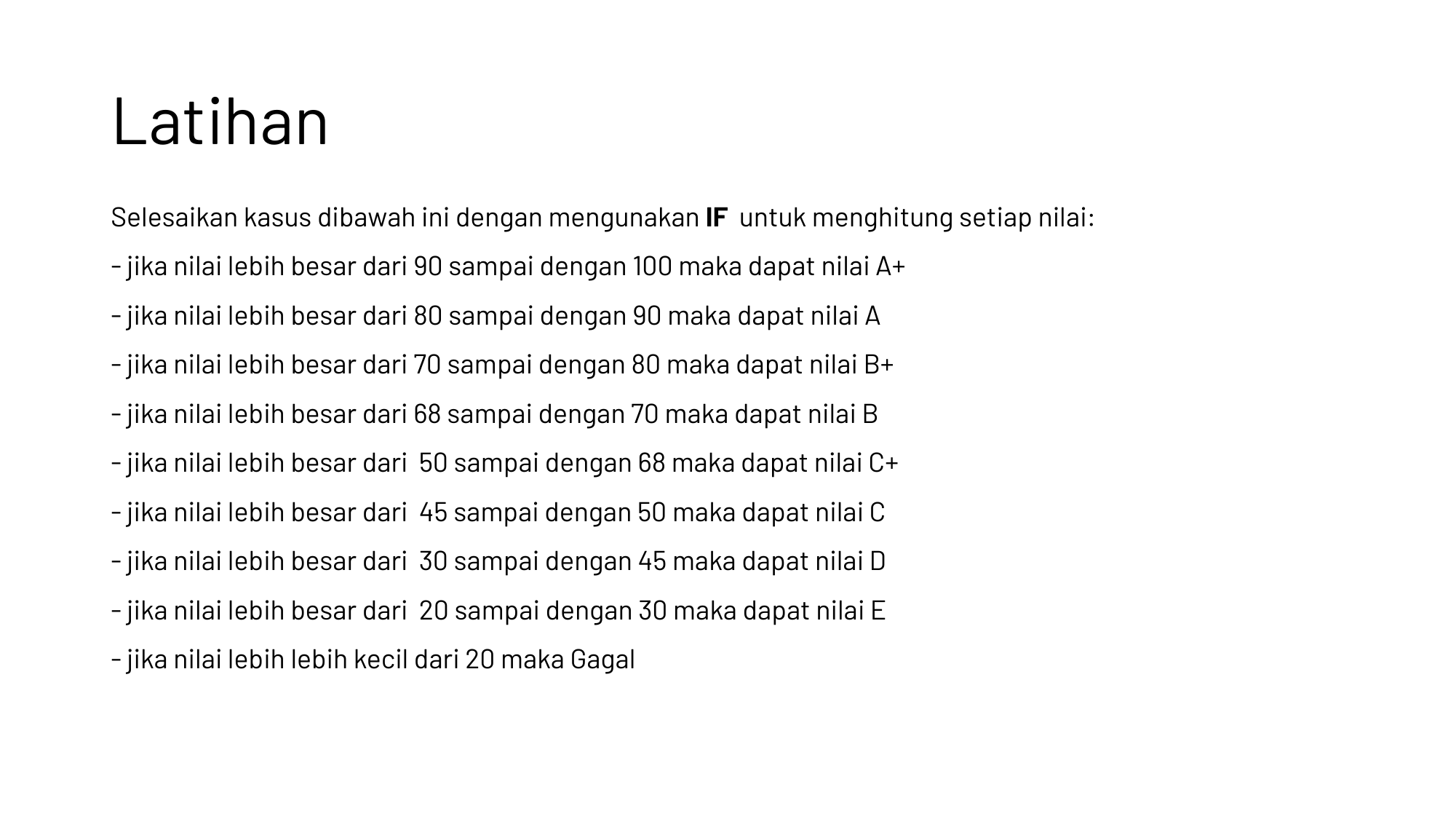

# Latihan
Selesaikan kasus dibawah ini dengan mengunakan IF  untuk menghitung setiap nilai:
- jika nilai lebih besar dari 90 sampai dengan 100 maka dapat nilai A+
- jika nilai lebih besar dari 80 sampai dengan 90 maka dapat nilai A
- jika nilai lebih besar dari 70 sampai dengan 80 maka dapat nilai B+
- jika nilai lebih besar dari 68 sampai dengan 70 maka dapat nilai B
- jika nilai lebih besar dari  50 sampai dengan 68 maka dapat nilai C+
- jika nilai lebih besar dari  45 sampai dengan 50 maka dapat nilai C
- jika nilai lebih besar dari  30 sampai dengan 45 maka dapat nilai D
- jika nilai lebih besar dari  20 sampai dengan 30 maka dapat nilai E
- jika nilai lebih lebih kecil dari 20 maka Gagal